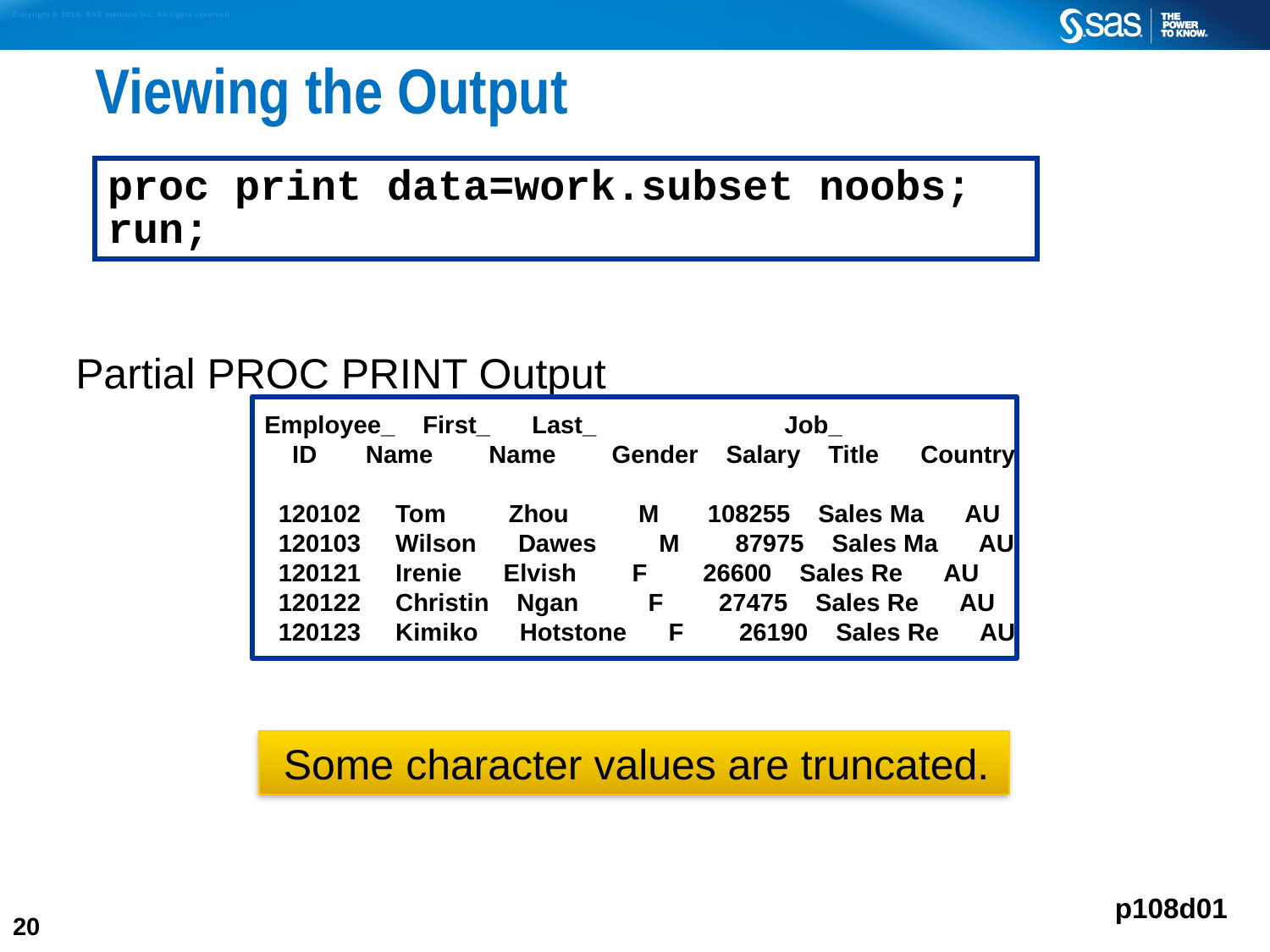

# Viewing the Output
proc print data=work.subset noobs;
run;
Partial PROC PRINT Output
Employee_    First_      Last_                           Job_
    ID       Name        Name        Gender    Salary    Title      Country

  120102     Tom         Zhou          M       108255    Sales Ma      AU
  120103     Wilson      Dawes         M        87975    Sales Ma      AU
  120121     Irenie      Elvish        F        26600    Sales Re      AU
  120122     Christin    Ngan          F        27475    Sales Re      AU
  120123     Kimiko      Hotstone      F        26190    Sales Re      AU
 Some character values are truncated.
p108d01
20